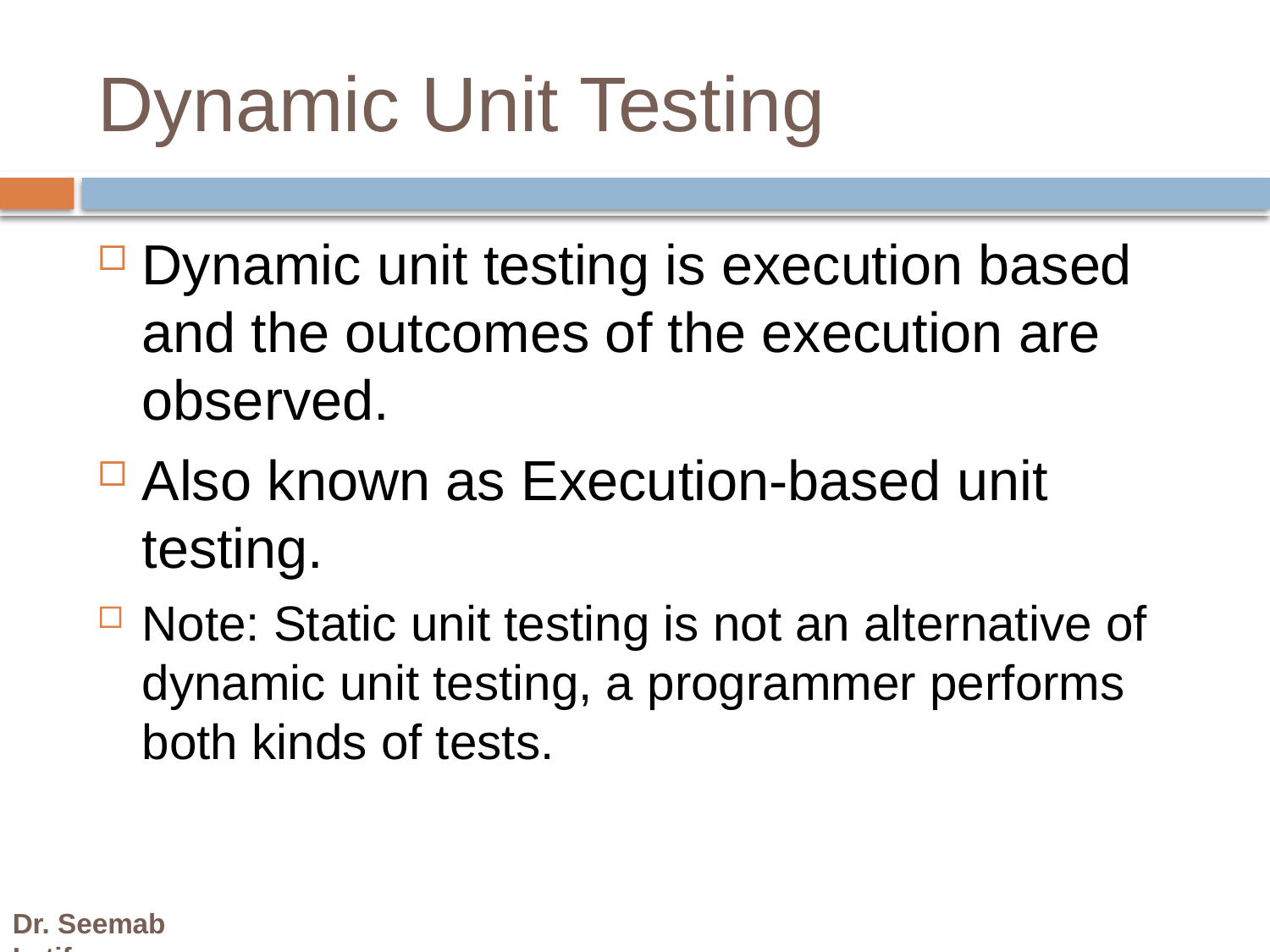

# Dynamic Unit Testing
Dynamic unit testing is execution based and the outcomes of the execution are observed.
Also known as Execution-based unit testing.
Note: Static unit testing is not an alternative of dynamic unit testing, a programmer performs both kinds of tests.